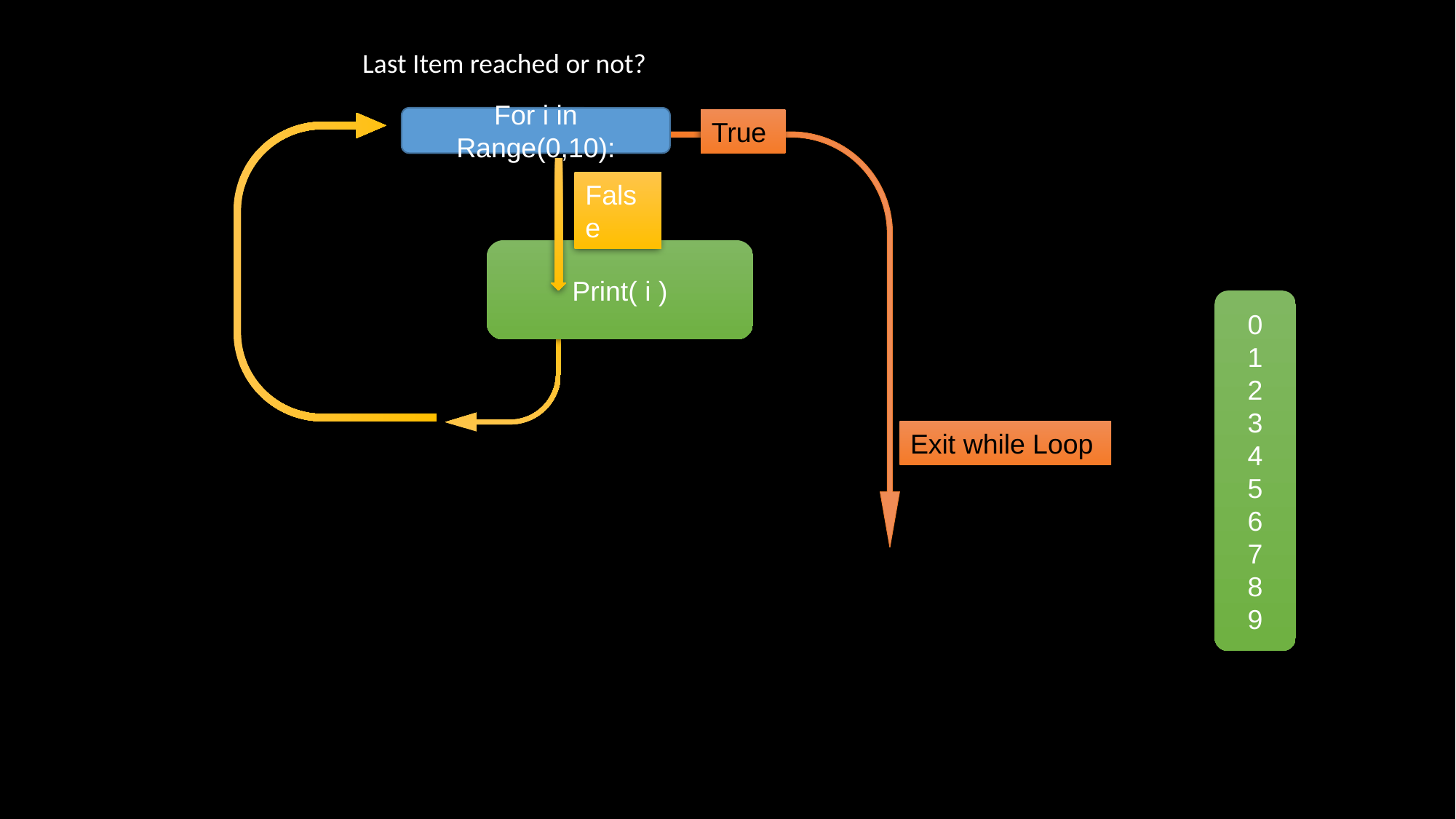

Last Item reached or not?
For i in Range(0,10):
True

False

Print( i )
0
1
2
3
4
5
6
7
8
9

Exit while Loop